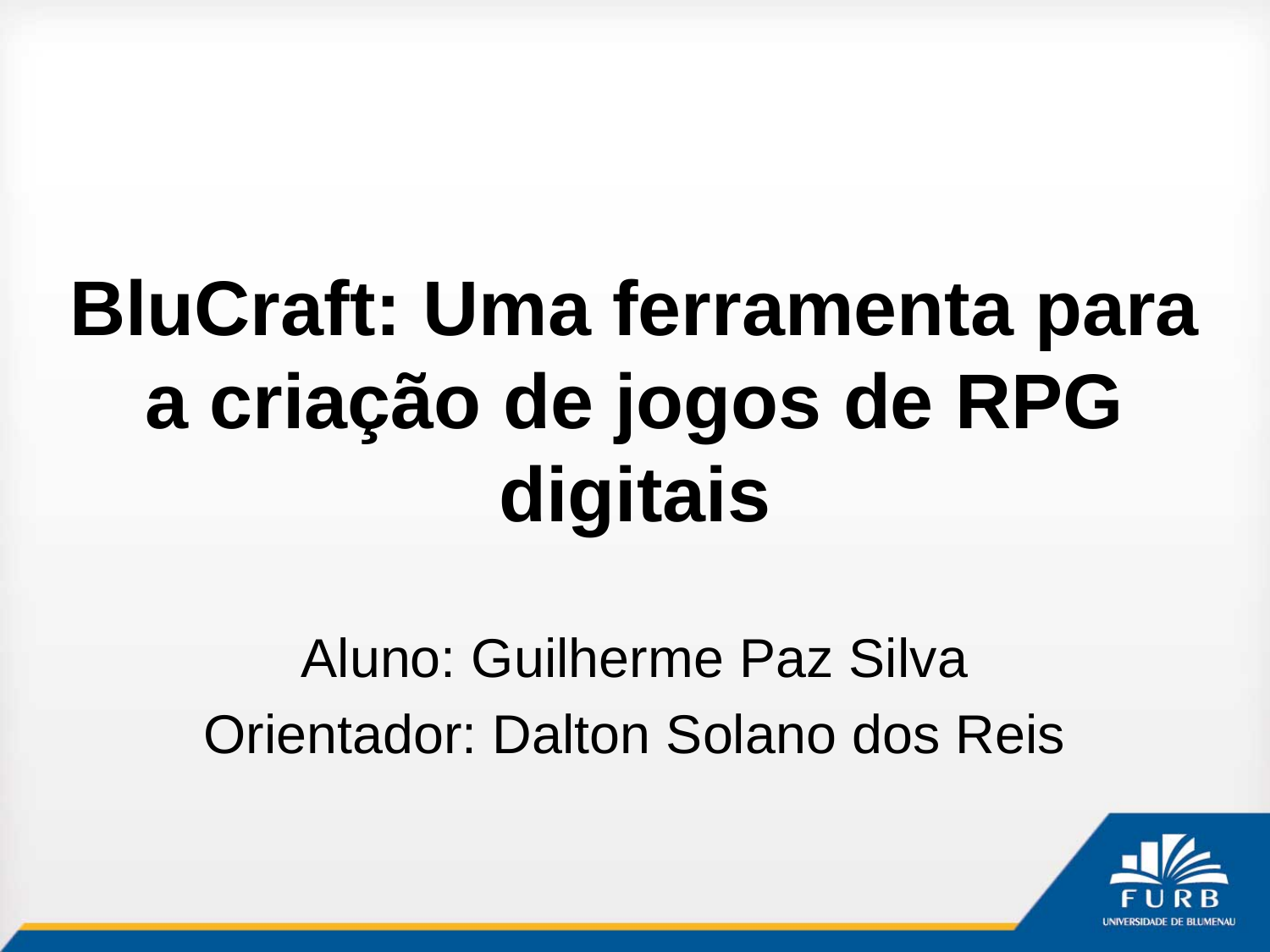

# BluCraft: Uma ferramenta para a criação de jogos de RPG digitais

Aluno: Guilherme Paz Silva
Orientador: Dalton Solano dos Reis